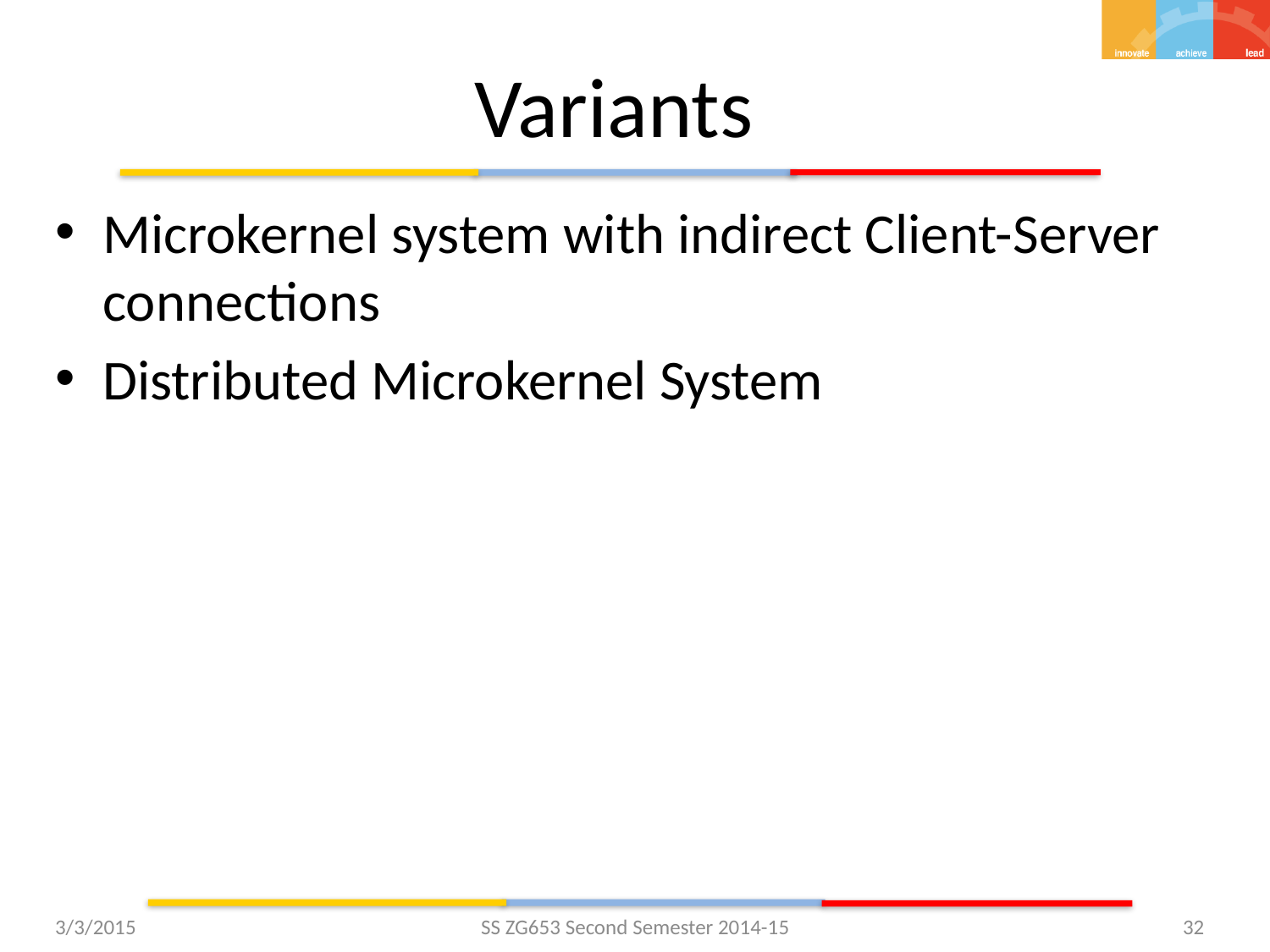

# Variants
Microkernel system with indirect Client-Server connections
Distributed Microkernel System

3/3/2015
SS ZG653 Second Semester 2014-15
32